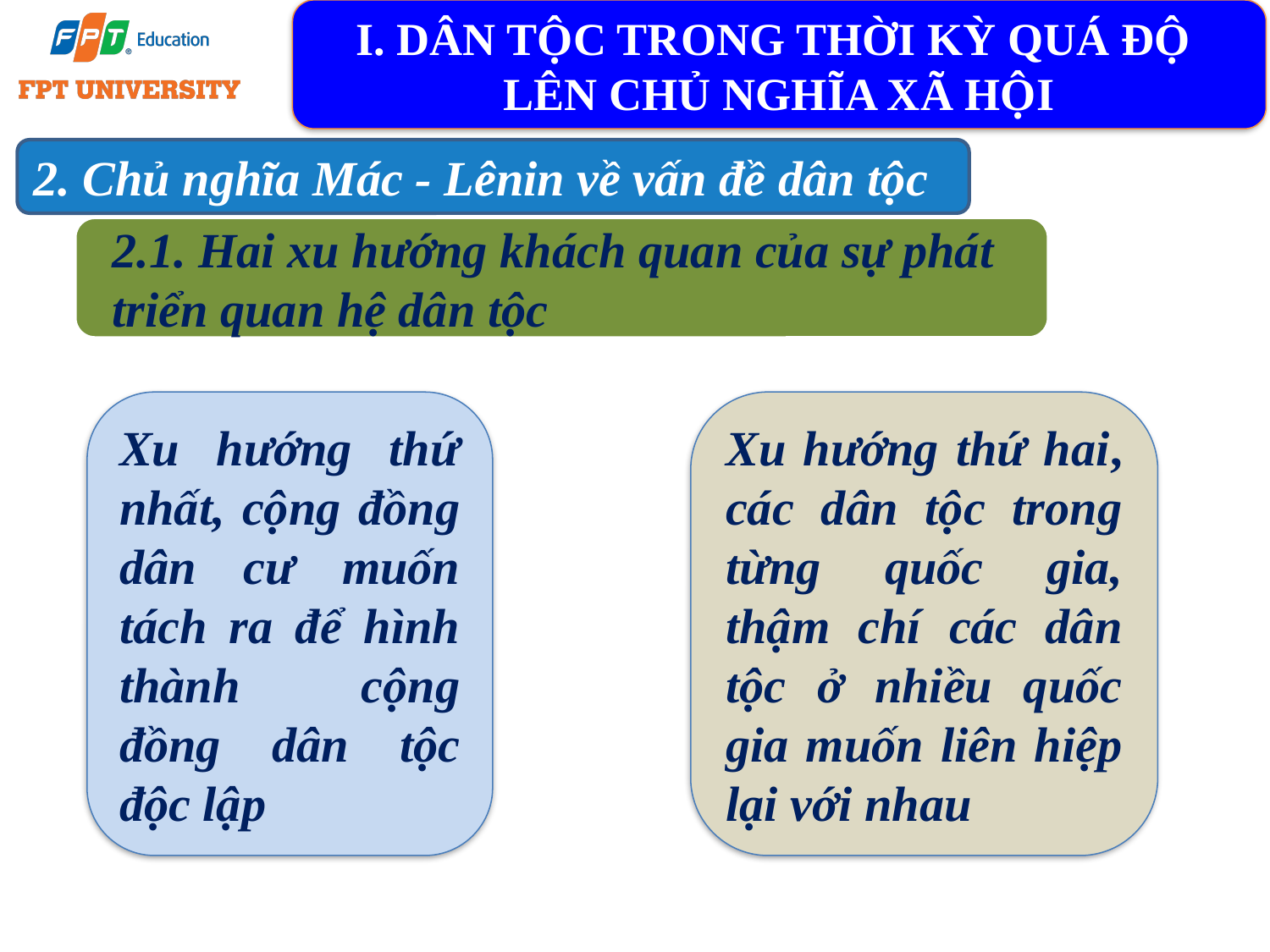

I. DÂN TỘC TRONG THỜI KỲ QUÁ ĐỘ
LÊN CHỦ NGHĨA XÃ HỘI

2. Chủ nghĩa Mác - Lênin về vấn đề dân tộc

2.1. Hai xu hướng khách quan của sự phát triển quan hệ dân tộc
Xu hướng thứ nhất, cộng đồng dân cư muốn tách ra để hình thành cộng đồng dân tộc độc lập
Xu hướng thứ hai, các dân tộc trong từng quốc gia, thậm chí các dân tộc ở nhiều quốc gia muốn liên hiệp lại với nhau